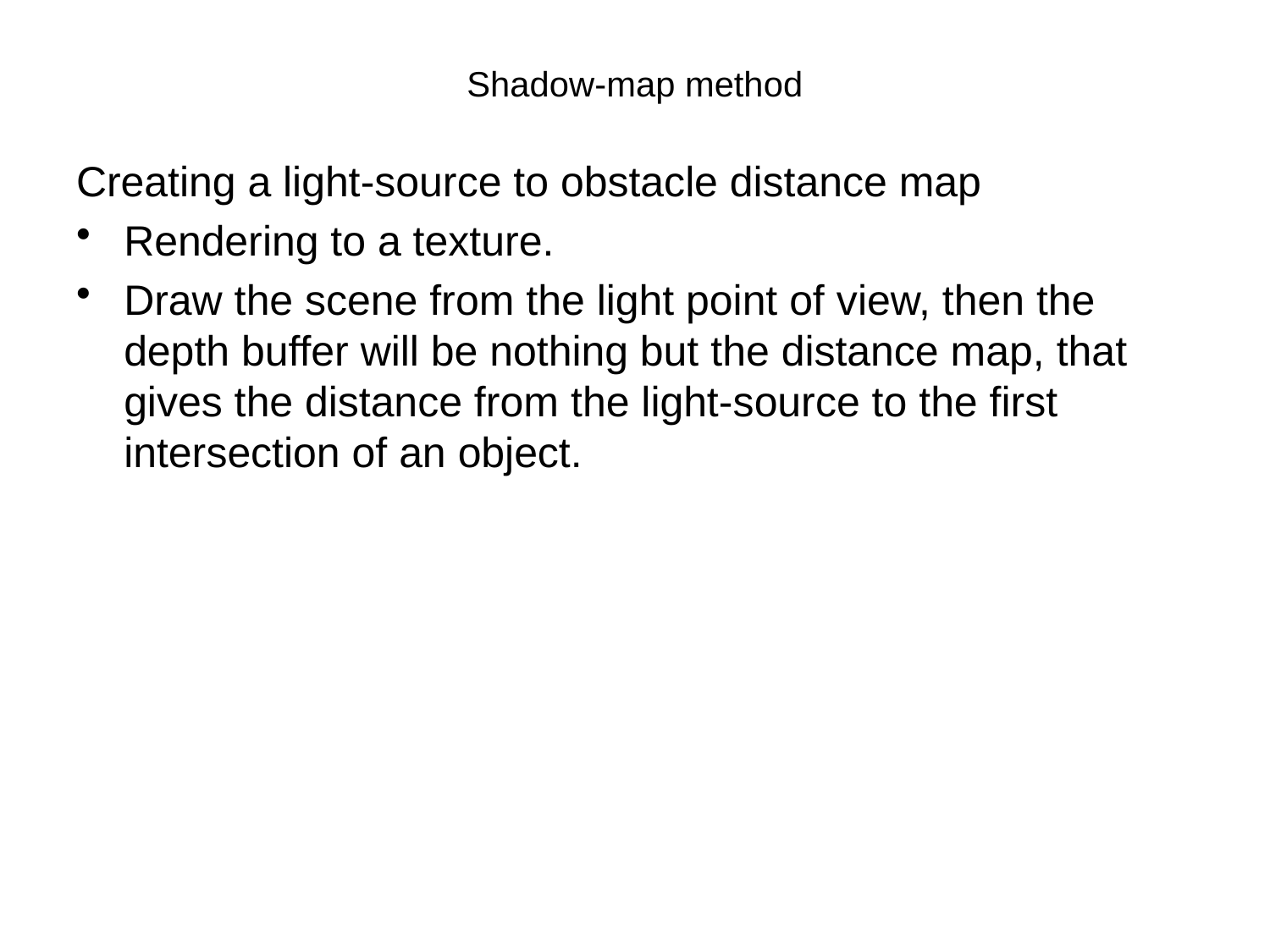

# Shadow-map method
Creating a light-source to obstacle distance map
Rendering to a texture.
Draw the scene from the light point of view, then the depth buffer will be nothing but the distance map, that gives the distance from the light-source to the first intersection of an object.